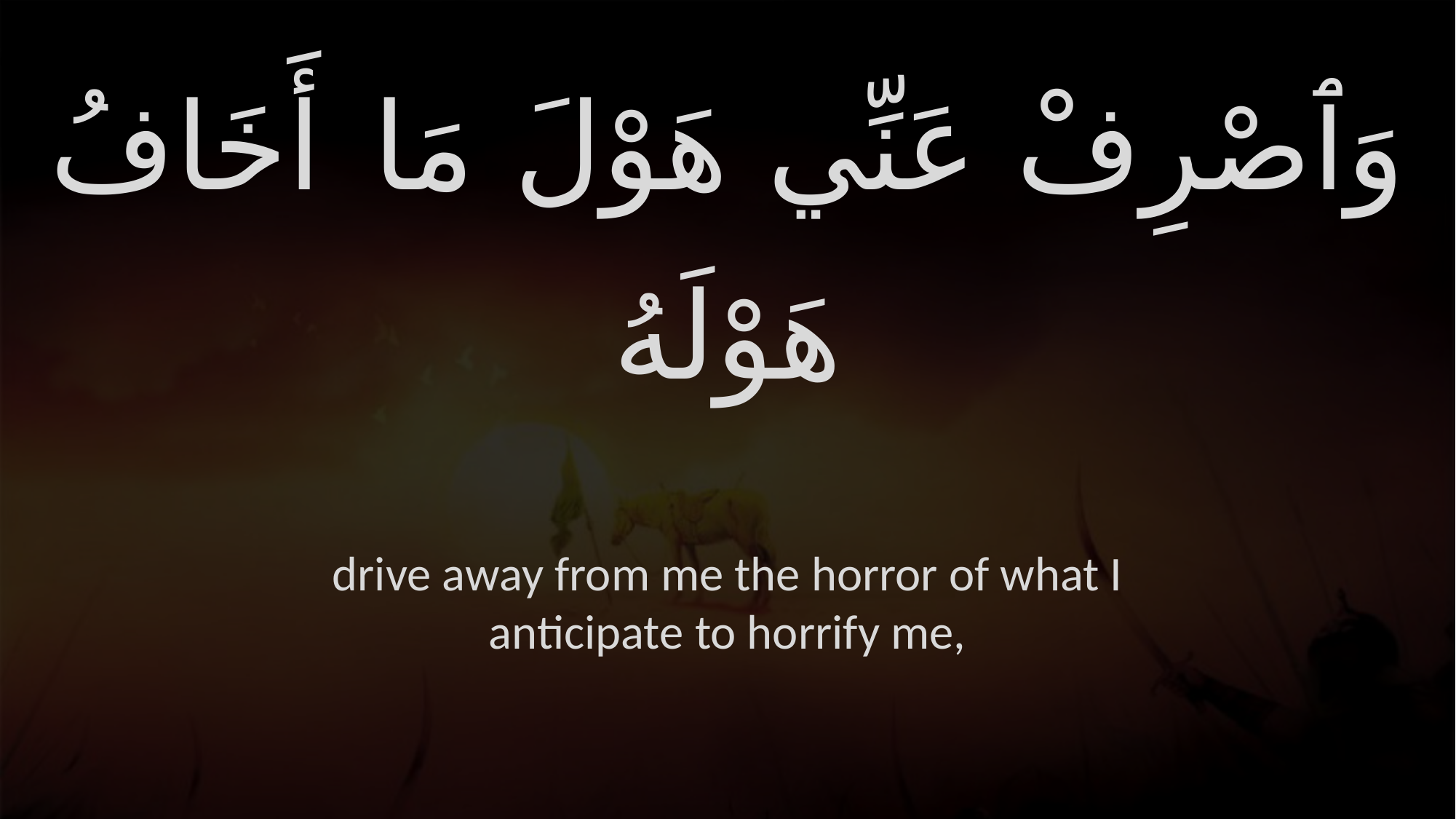

# وَٱصْرِفْ عَنِّي هَوْلَ مَا أَخَافُ هَوْلَهُ
drive away from me the horror of what I anticipate to horrify me,